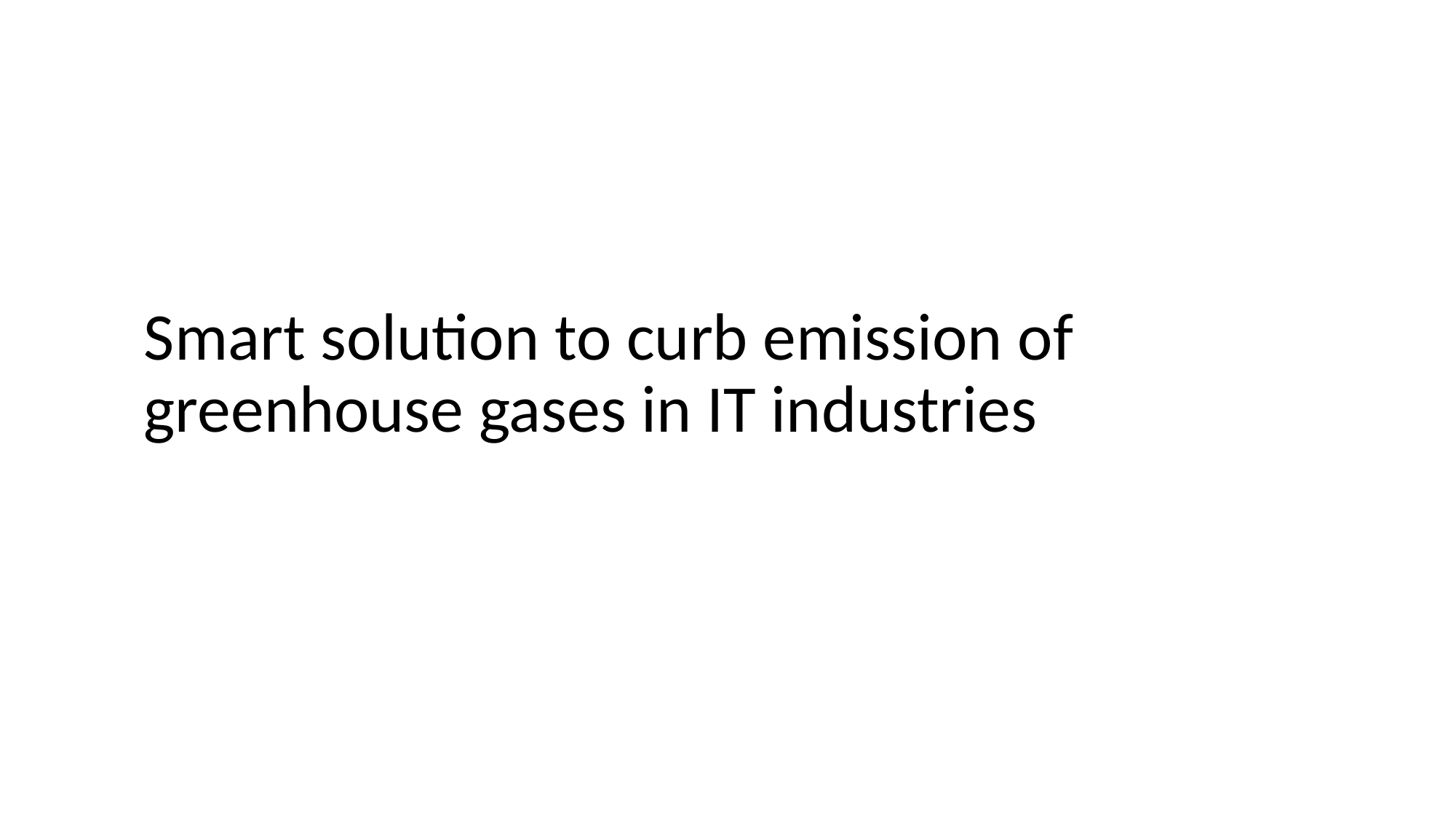

# Smart solution to curb emission of greenhouse gases in IT industries